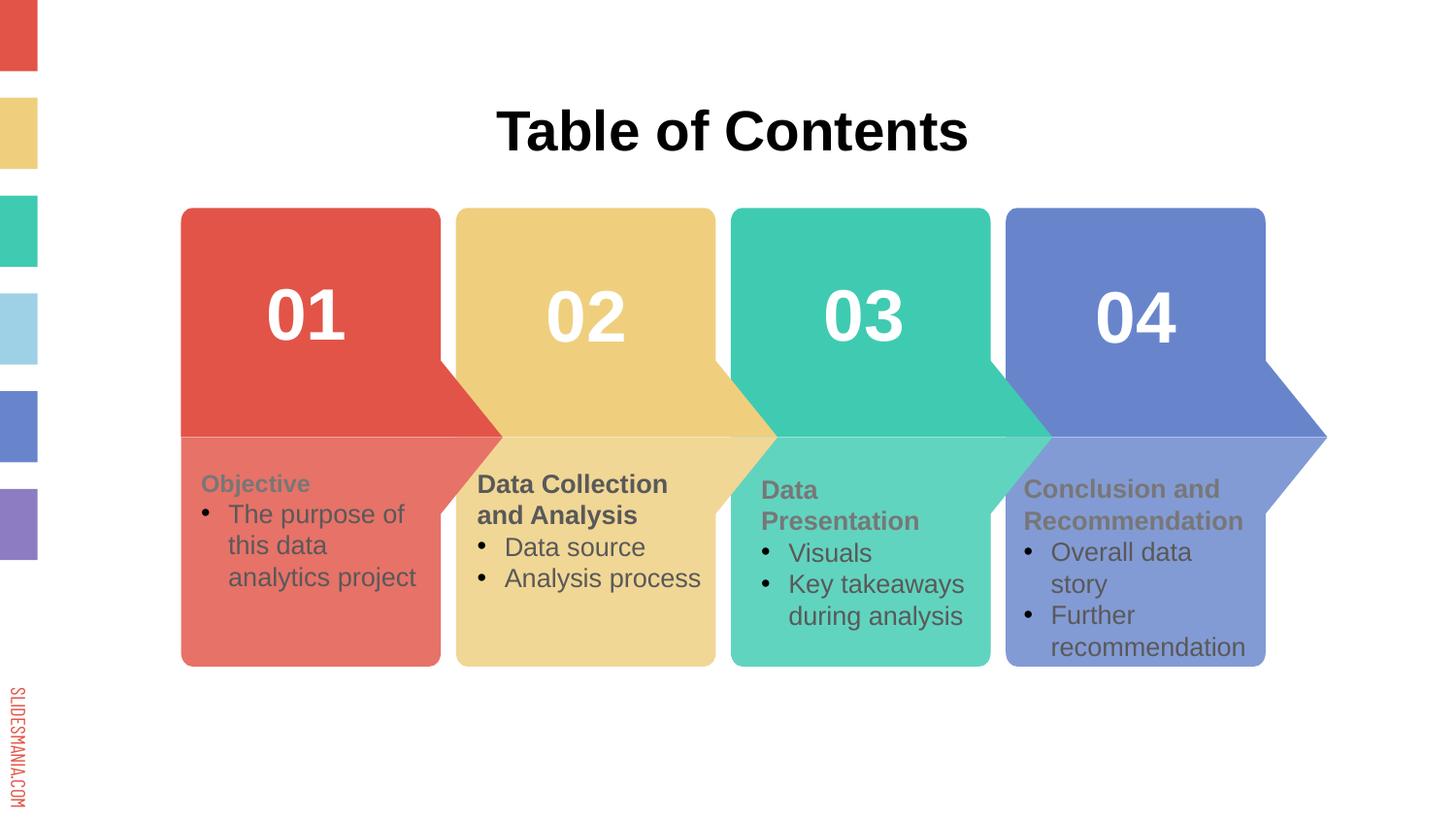

# Table of Contents

01
03
02
04

Data Collection and Analysis
Data source
Analysis process

Objective
The purpose of this data analytics project
Conclusion and Recommendation
Overall data story
Further recommendation

Data Presentation
Visuals
Key takeaways during analysis